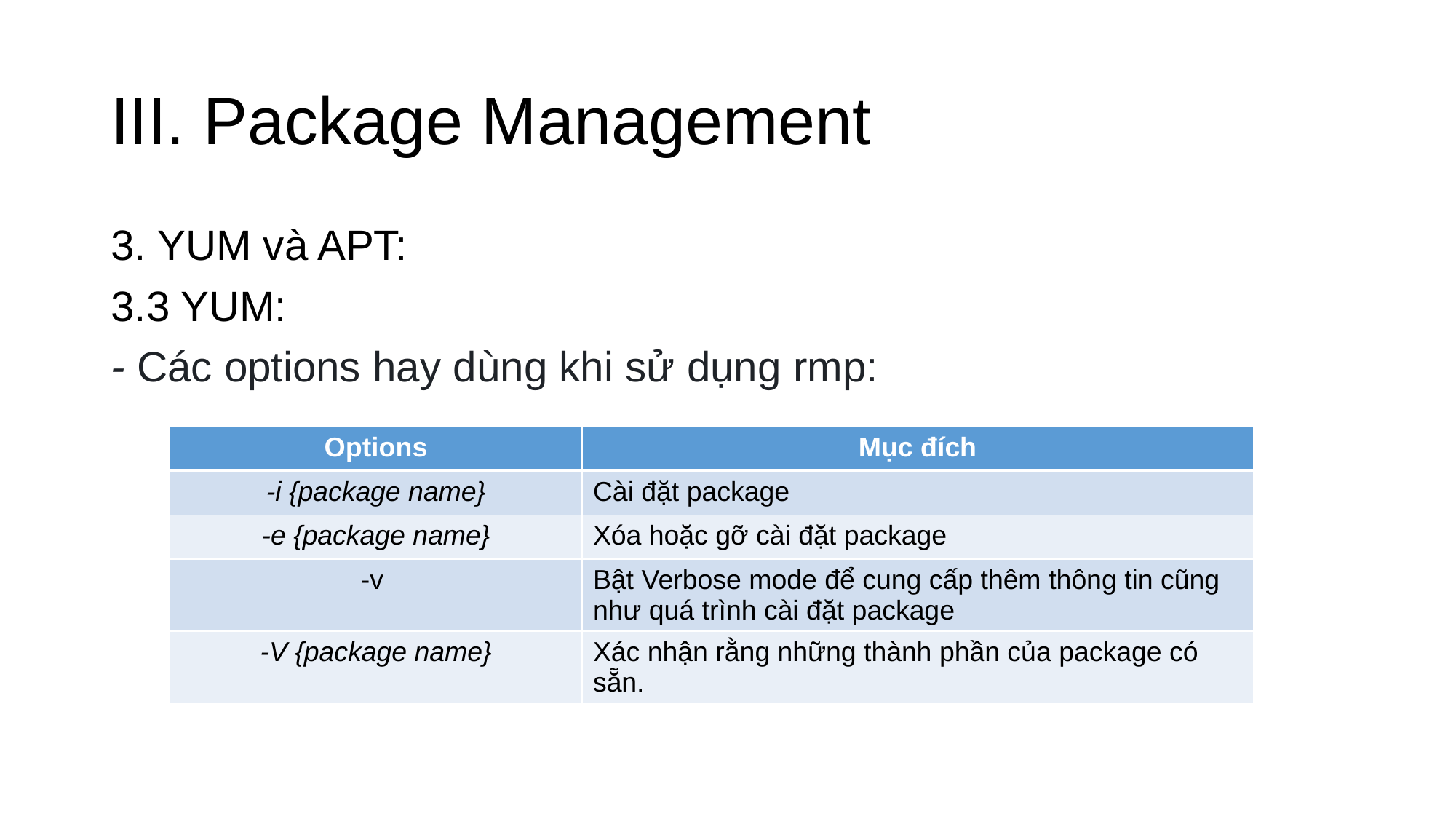

# III. Package Management
3. YUM và APT:
3.3 YUM:
- Các options hay dùng khi sử dụng rmp:
| Options | Mục đích |
| --- | --- |
| -i {package name} | Cài đặt package |
| -e {package name} | Xóa hoặc gỡ cài đặt package |
| -v | Bật Verbose mode để cung cấp thêm thông tin cũng như quá trình cài đặt package |
| -V {package name} | Xác nhận rằng những thành phần của package có sẵn. |